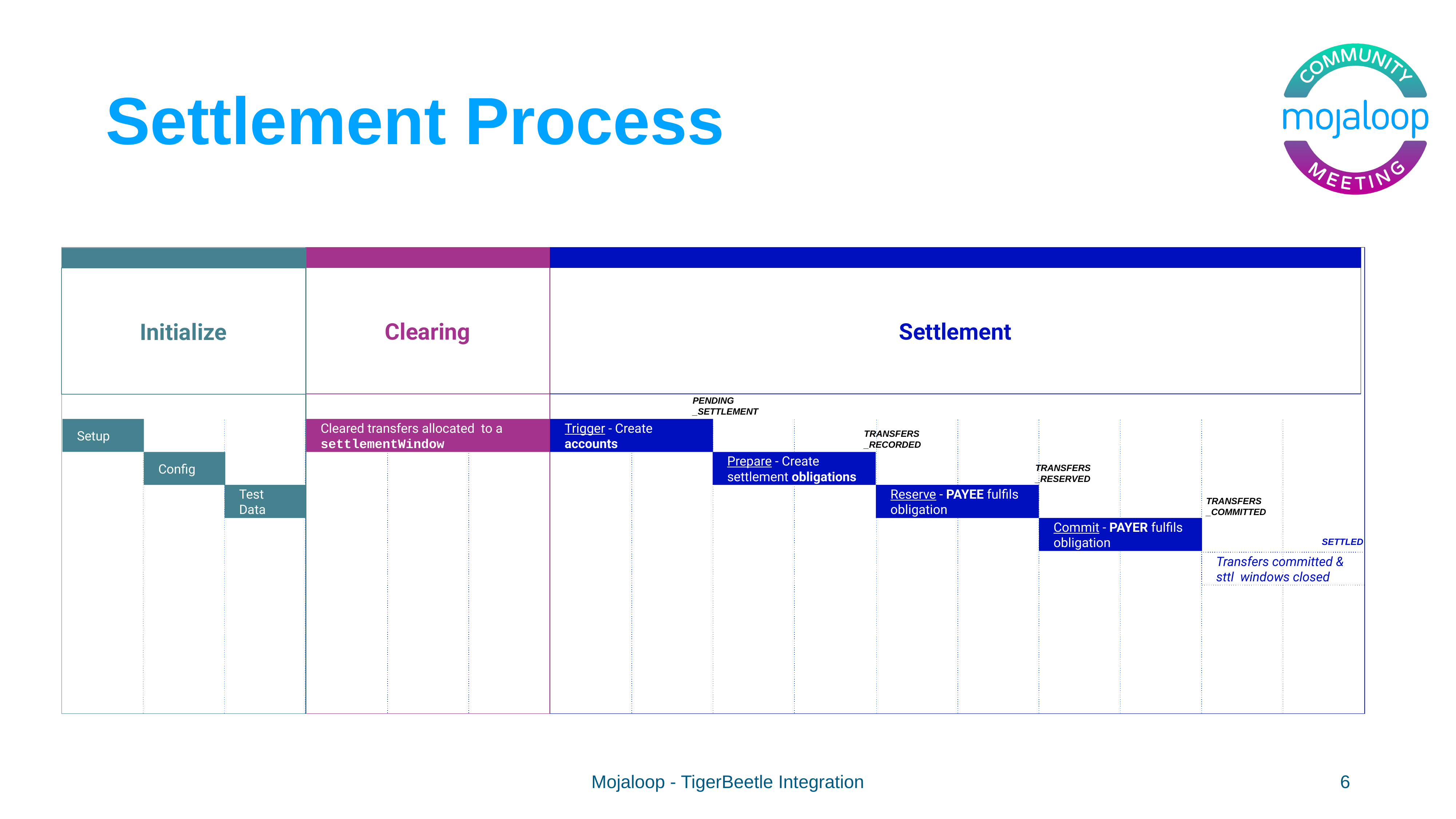

# Settlement Process

Clearing
Settlement
Initialize
PENDING
_SETTLEMENT
Setup
Cleared transfers allocated  to a settlementWindow
Trigger - Create accounts
TRANSFERS_RECORDED
Config
Prepare - Create settlement obligations
TRANSFERS_RESERVED

Test Data
Reserve - PAYEE fulfils obligation
TRANSFERS_COMMITTED
Commit - PAYER fulfils obligation
SETTLED
Transfers committed & sttl  windows closed

Mojaloop - TigerBeetle Integration
6